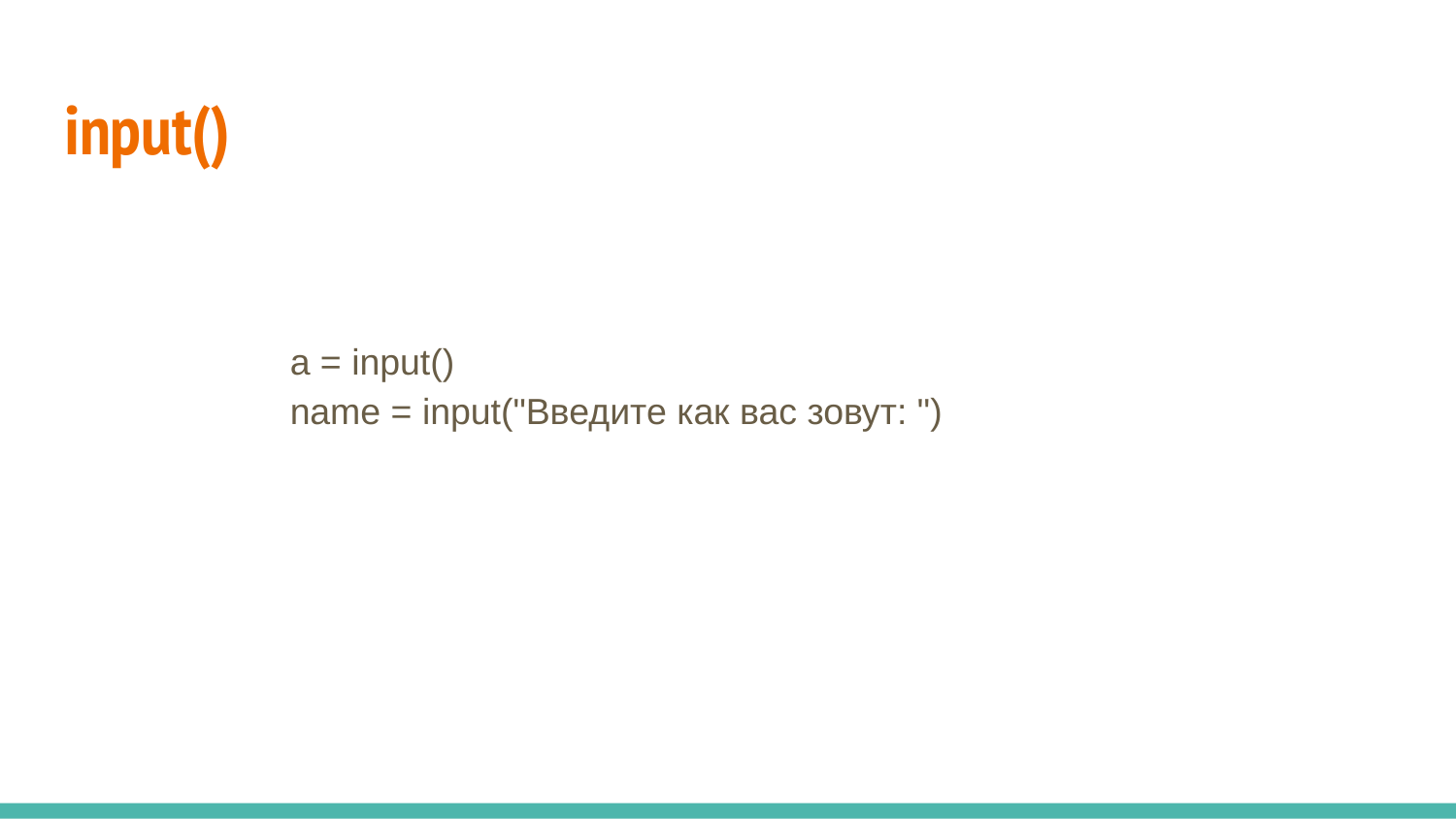

# input()
a = input()
name = input("Введите как вас зовут: ")